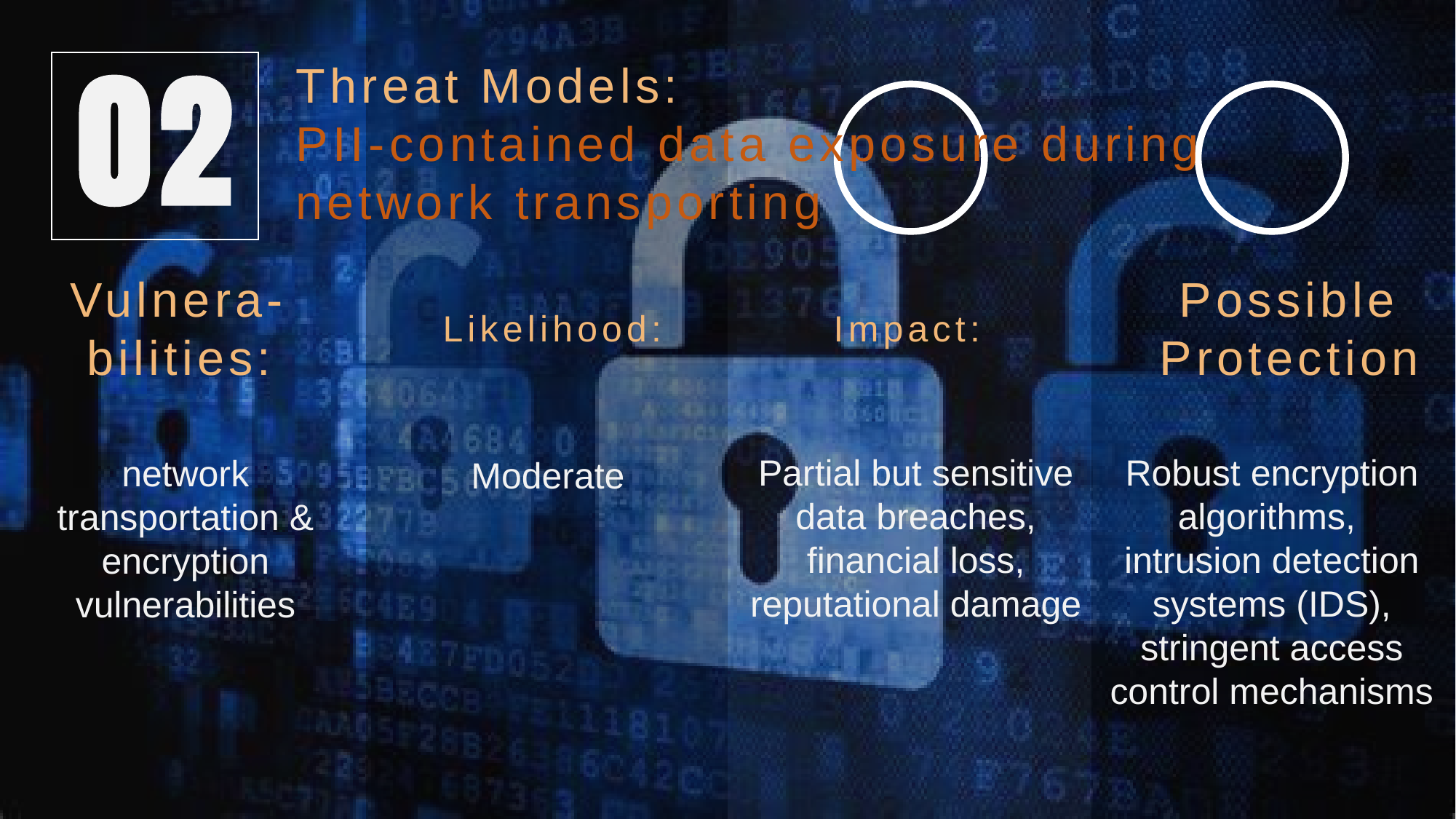

Threat Models:
PII-contained data exposure during network transporting
02

Impact:

Partial but sensitive data breaches, financial loss, reputational damage

Possible Protection
Robust encryption algorithms,
intrusion detection systems (IDS), stringent access control mechanisms
Vulnera-bilities:
network transportation & encryption vulnerabilities
Likelihood:
Moderate